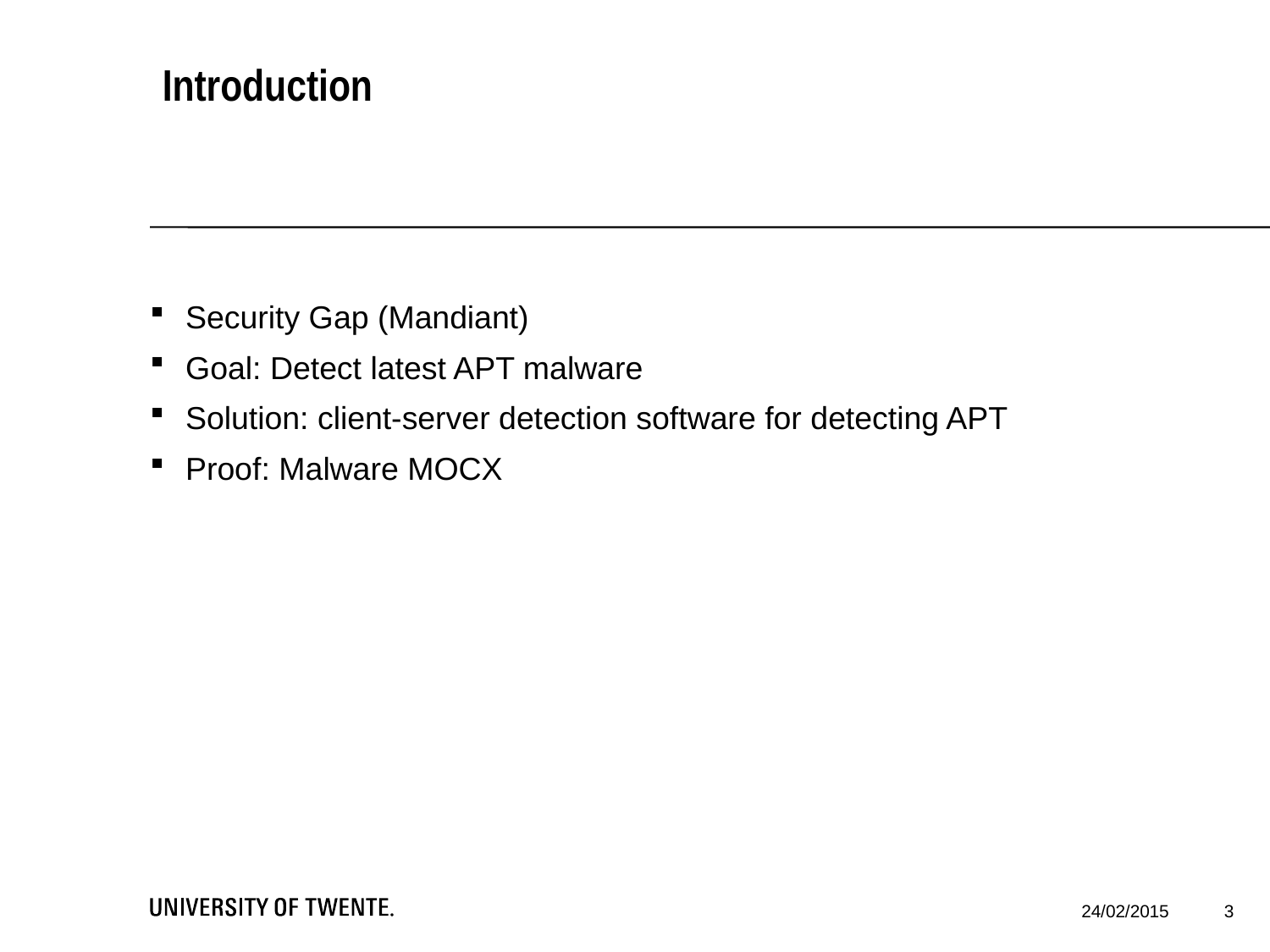

# Introduction
Security Gap (Mandiant)
Goal: Detect latest APT malware
Solution: client-server detection software for detecting APT
Proof: Malware MOCX

3
24/02/2015